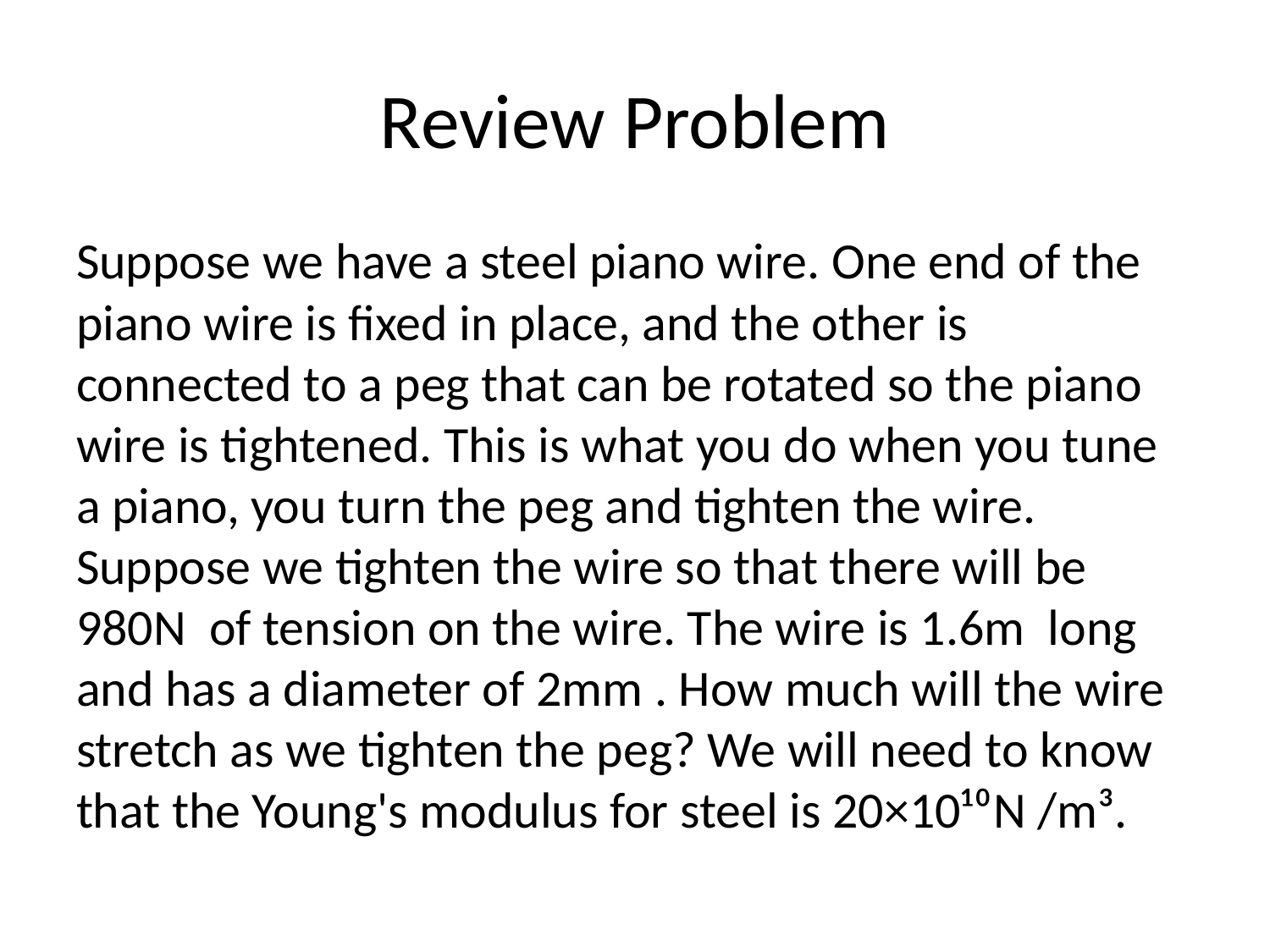

# Review Problem
Suppose we have a steel piano wire. One end of the piano wire is fixed in place, and the other is connected to a peg that can be rotated so the piano wire is tightened. This is what you do when you tune a piano, you turn the peg and tighten the wire. Suppose we tighten the wire so that there will be 980N  of tension on the wire. The wire is 1.6m  long and has a diameter of 2mm . How much will the wire stretch as we tighten the peg? We will need to know that the Young's modulus for steel is 20×10¹⁰N /m³.